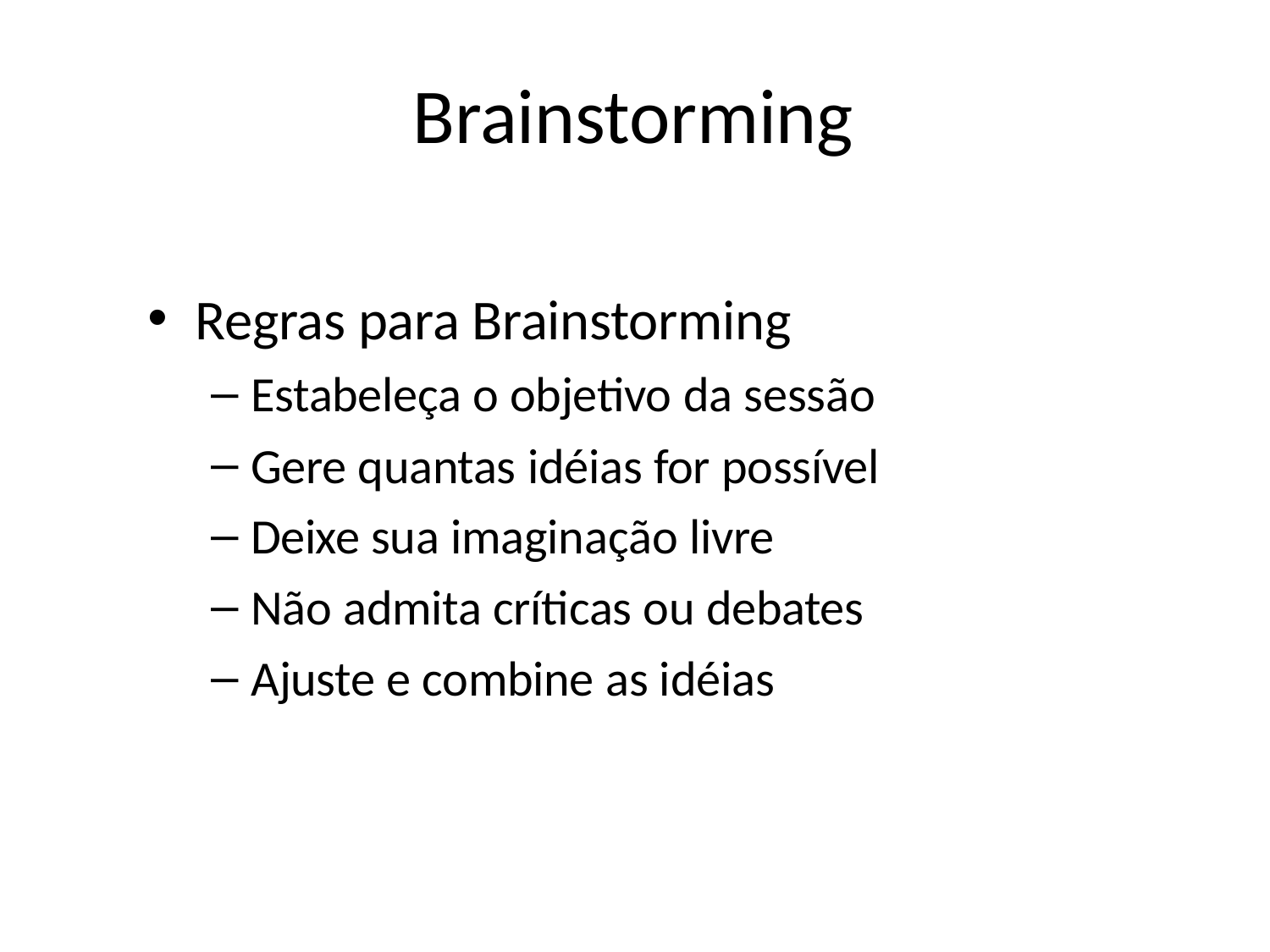

# Brainstorming
Regras para Brainstorming
Estabeleça o objetivo da sessão
Gere quantas idéias for possível
Deixe sua imaginação livre
Não admita críticas ou debates
Ajuste e combine as idéias